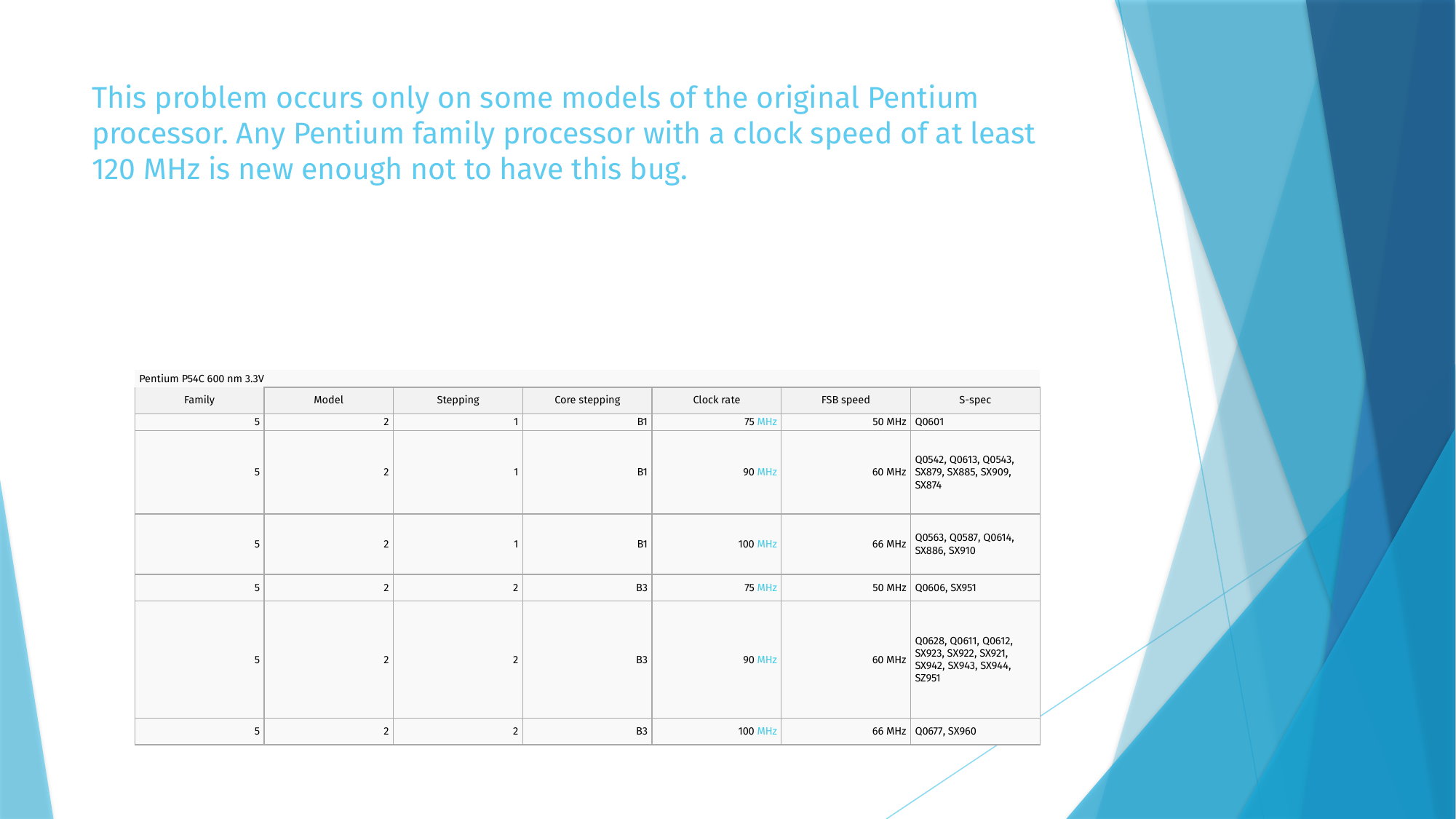

# This problem occurs only on some models of the original Pentium processor. Any Pentium family processor with a clock speed of at least 120 MHz is new enough not to have this bug.
| Pentium P54C 600 nm 3.3V |  |  |  |  |  |  |
| --- | --- | --- | --- | --- | --- | --- |
| Family | Model | Stepping | Core stepping | Clock rate | FSB speed | S-spec |
| 5 | 2 | 1 | B1 | 75 MHz | 50 MHz | Q0601 |
| 5 | 2 | 1 | B1 | 90 MHz | 60 MHz | Q0542, Q0613, Q0543, SX879, SX885, SX909, SX874 |
| 5 | 2 | 1 | B1 | 100 MHz | 66 MHz | Q0563, Q0587, Q0614, SX886, SX910 |
| 5 | 2 | 2 | B3 | 75 MHz | 50 MHz | Q0606, SX951 |
| 5 | 2 | 2 | B3 | 90 MHz | 60 MHz | Q0628, Q0611, Q0612, SX923, SX922, SX921, SX942, SX943, SX944, SZ951 |
| 5 | 2 | 2 | B3 | 100 MHz | 66 MHz | Q0677, SX960 |